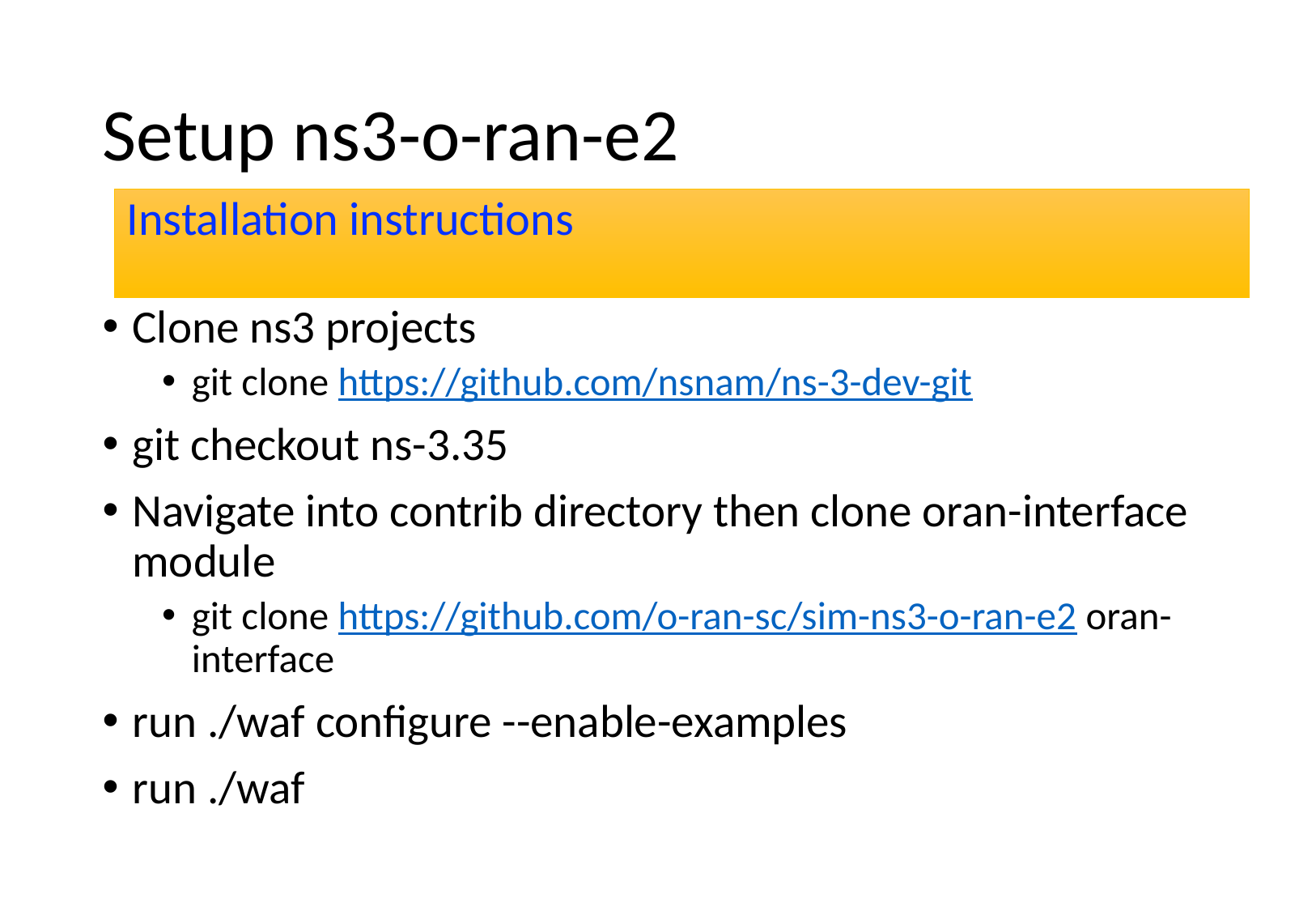

# Setup ns3-o-ran-e2
Installation instructions
Clone ns3 projects
git clone https://github.com/nsnam/ns-3-dev-git
git checkout ns-3.35
Navigate into contrib directory then clone oran-interface module
git clone https://github.com/o-ran-sc/sim-ns3-o-ran-e2 oran-interface
run ./waf configure --enable-examples
run ./waf